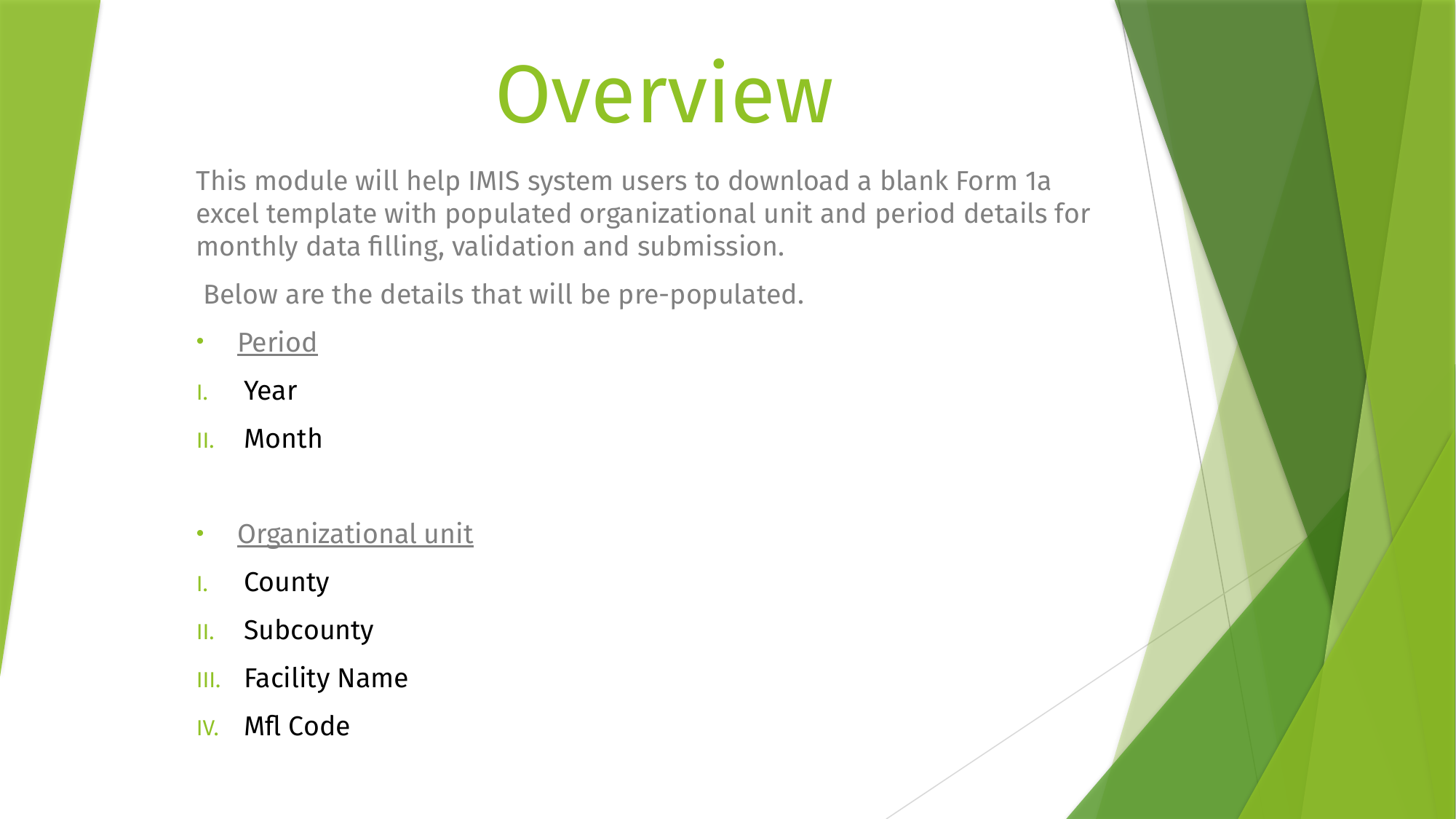

# Overview
This module will help IMIS system users to download a blank Form 1a excel template with populated organizational unit and period details for monthly data filling, validation and submission.
 Below are the details that will be pre-populated.
Period
Year
Month

Organizational unit
County
Subcounty
Facility Name
Mfl Code